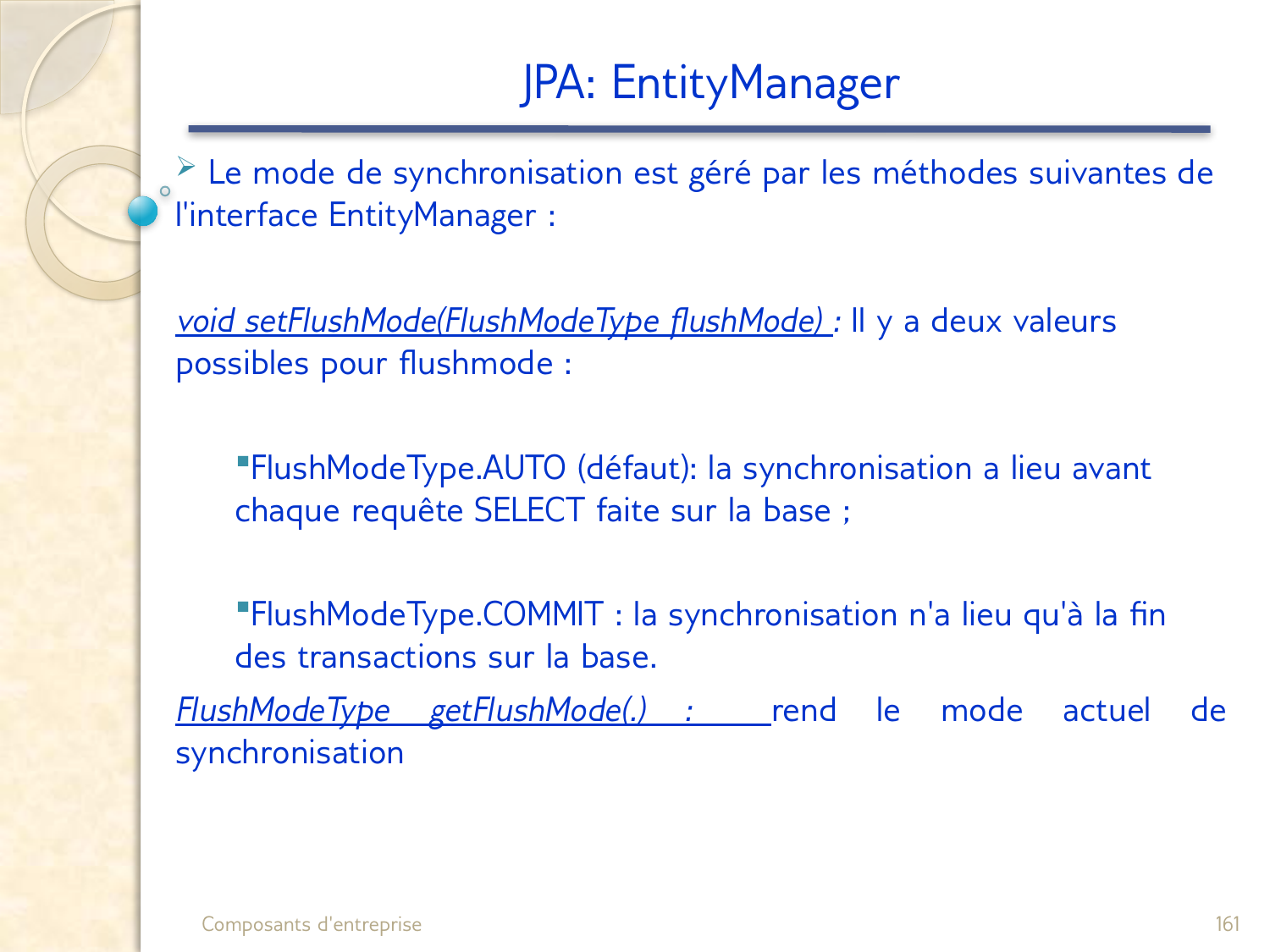

# JPA: EntityManager
 Le mode de synchronisation est géré par les méthodes suivantes de l'interface EntityManager :

void setFlushMode(FlushModeType flushMode) : Il y a deux valeurs possibles pour flushmode :

FlushModeType.AUTO (défaut): la synchronisation a lieu avant chaque requête SELECT faite sur la base ;

FlushModeType.COMMIT : la synchronisation n'a lieu qu'à la fin des transactions sur la base.
FlushModeType getFlushMode(.) :  rend le mode actuel de synchronisation
Composants d'entreprise
161